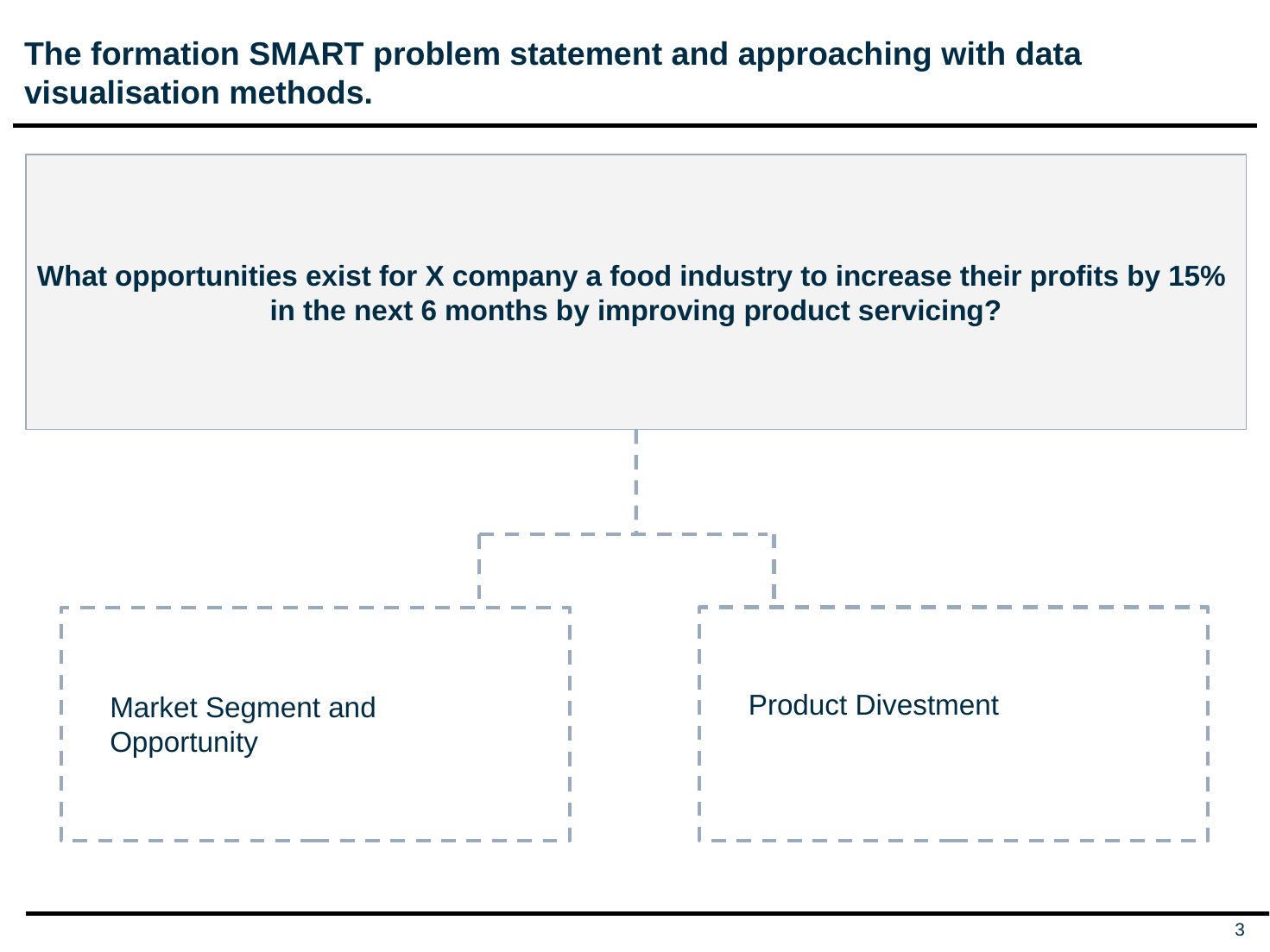

# The formation SMART problem statement and approaching with data visualisation methods.
What opportunities exist for X company a food industry to increase their profits by 15%  in the next 6 months by improving product servicing?

Product Divestment
Market Segment and Opportunity